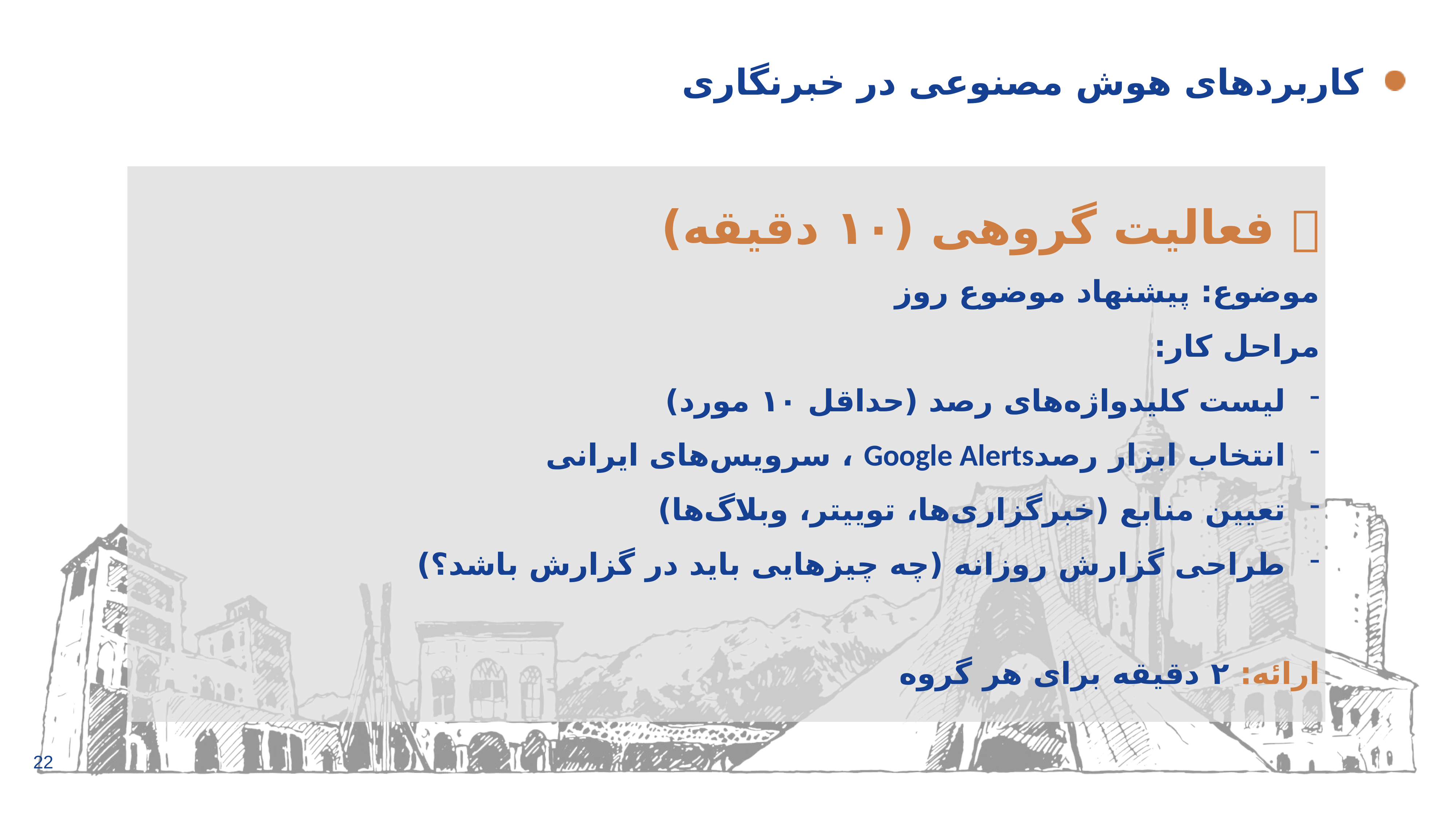

# کاربردهای هوش مصنوعی در خبرنگاری
👥 فعالیت گروهی (۱۰ دقیقه)
موضوع: پیشنهاد موضوع روز
مراحل کار:
لیست کلیدواژه‌های رصد (حداقل ۱۰ مورد)
انتخاب ابزار رصدGoogle Alerts ، سرویس‌های ایرانی
تعیین منابع (خبرگزاری‌ها، توییتر، وبلاگ‌ها)
طراحی گزارش روزانه (چه چیزهایی باید در گزارش باشد؟)

ارائه: ۲ دقیقه برای هر گروه
22